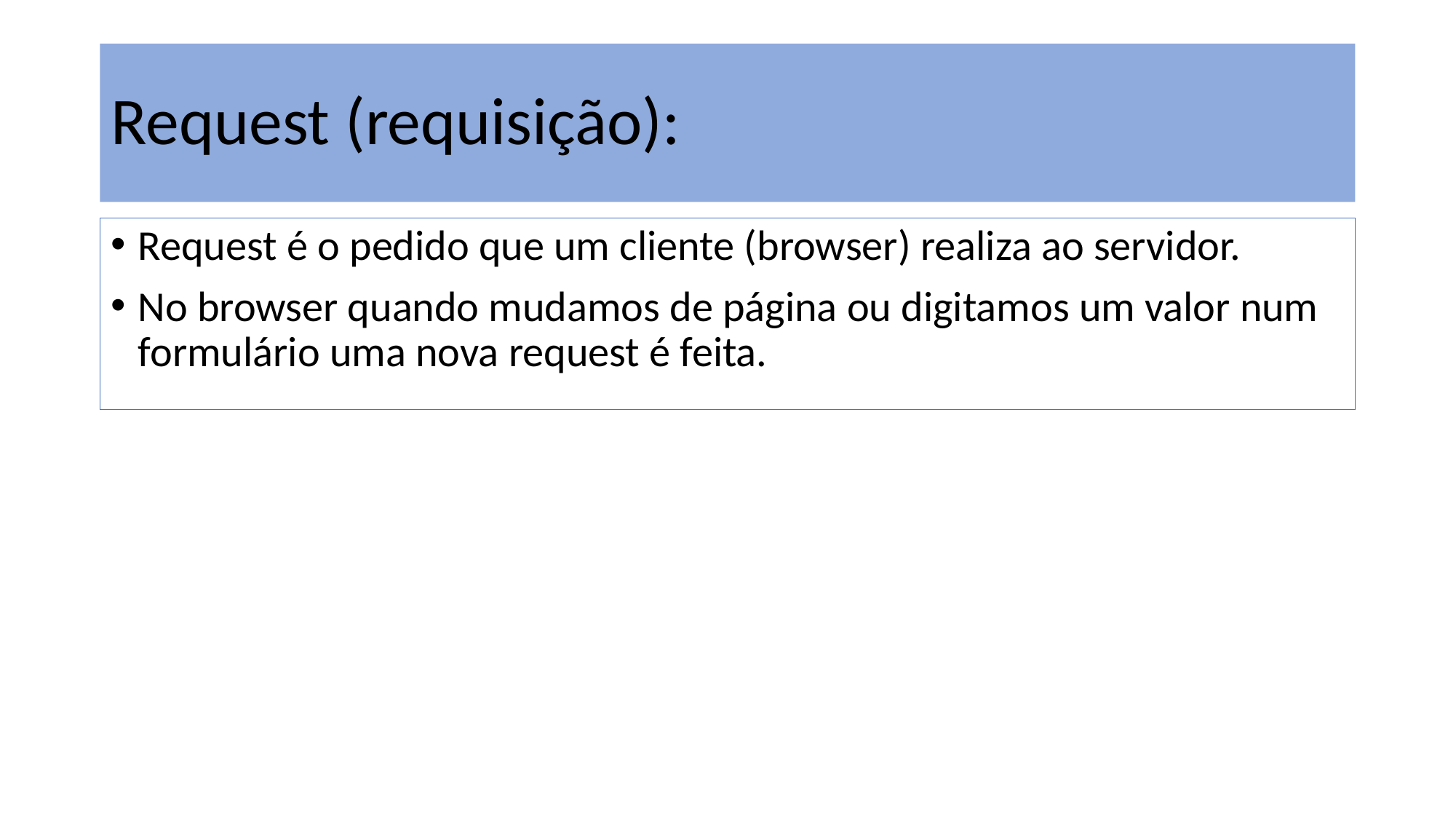

# Request (requisição):
Request é o pedido que um cliente (browser) realiza ao servidor.
No browser quando mudamos de página ou digitamos um valor num formulário uma nova request é feita.